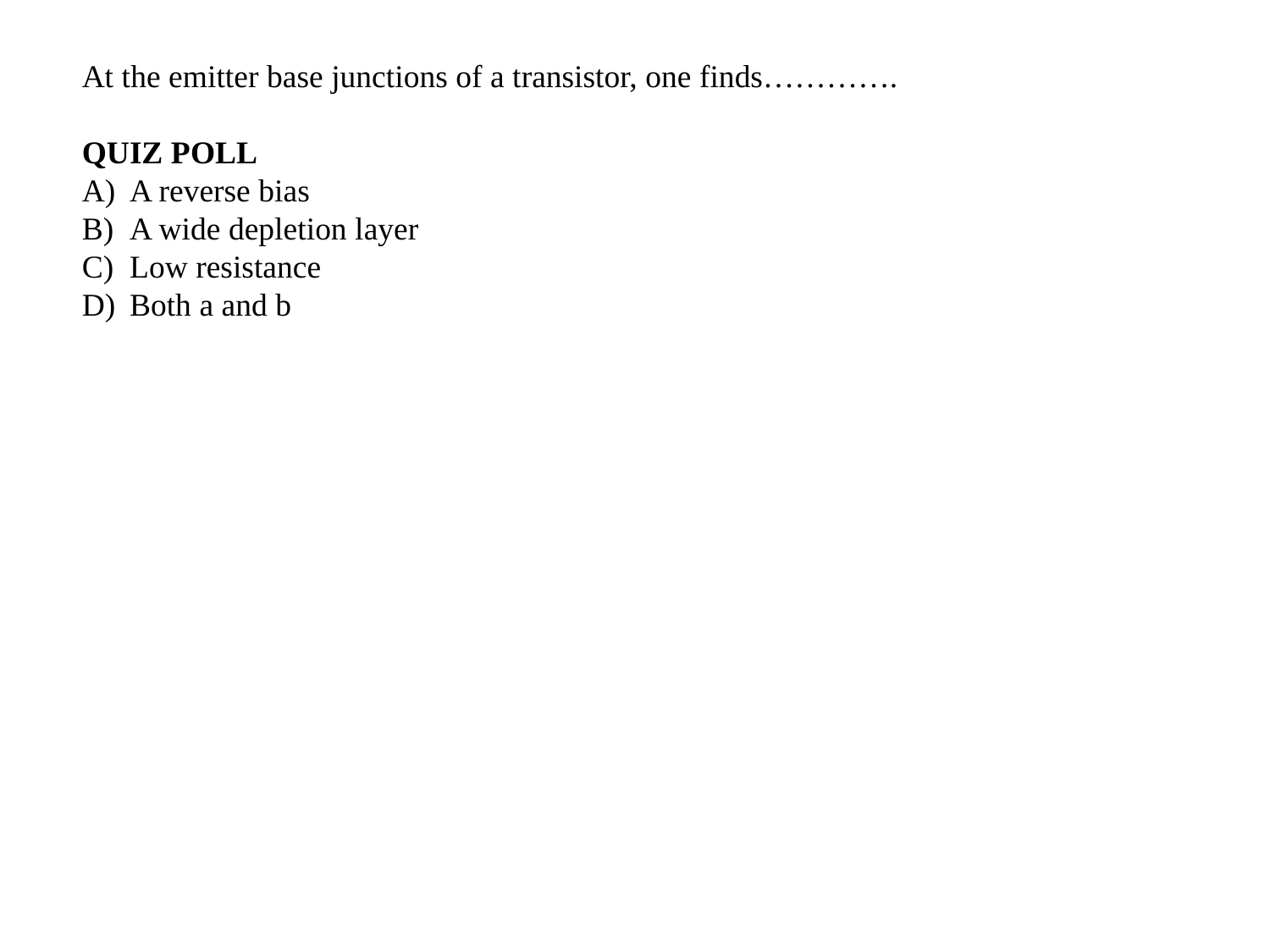

At the emitter base junctions of a transistor, one finds………….

QUIZ POLL
A reverse bias
A wide depletion layer
Low resistance
Both a and b